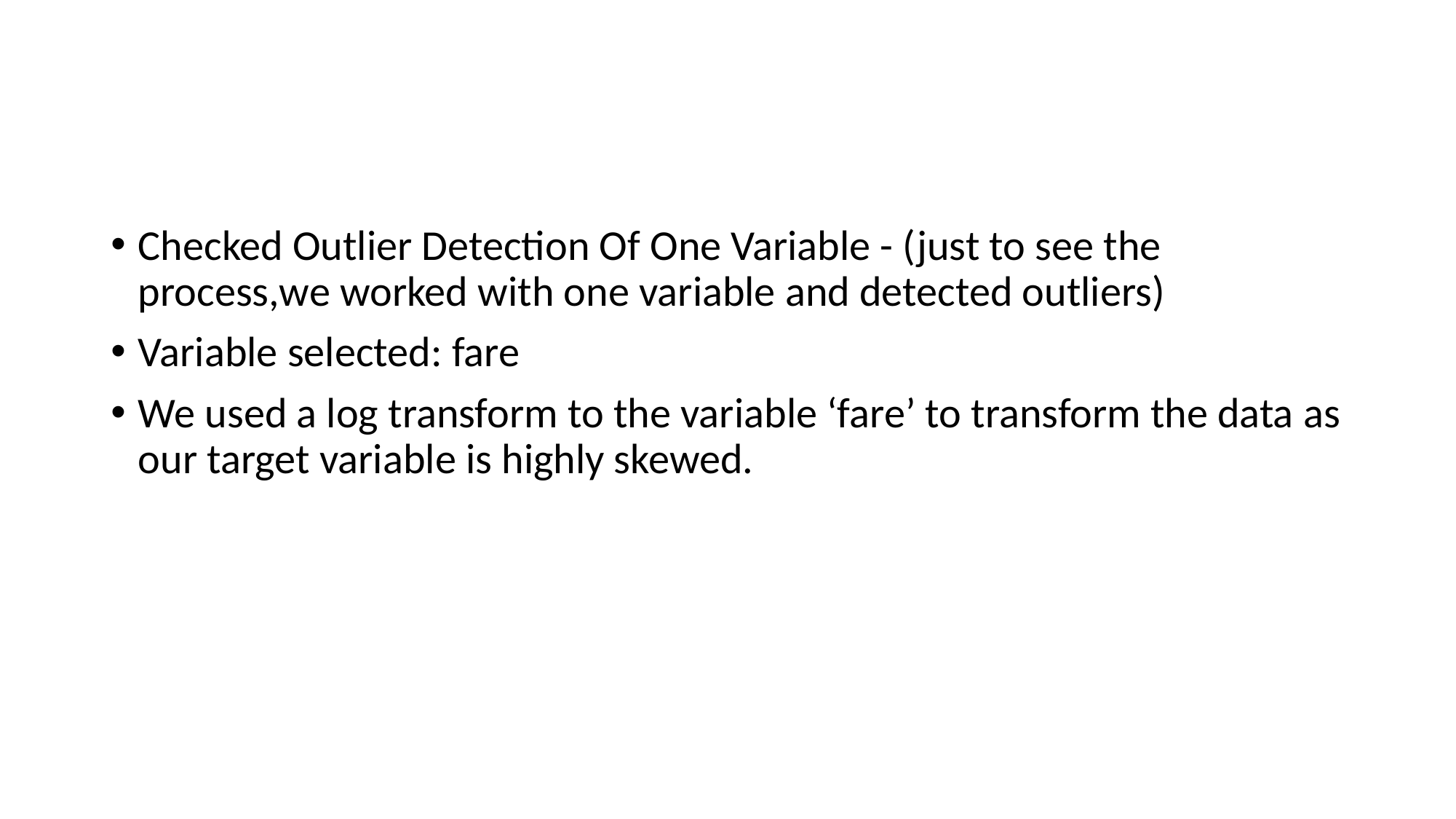

#
Checked Outlier Detection Of One Variable - (just to see the process,we worked with one variable and detected outliers)
Variable selected: fare
We used a log transform to the variable ‘fare’ to transform the data as our target variable is highly skewed.